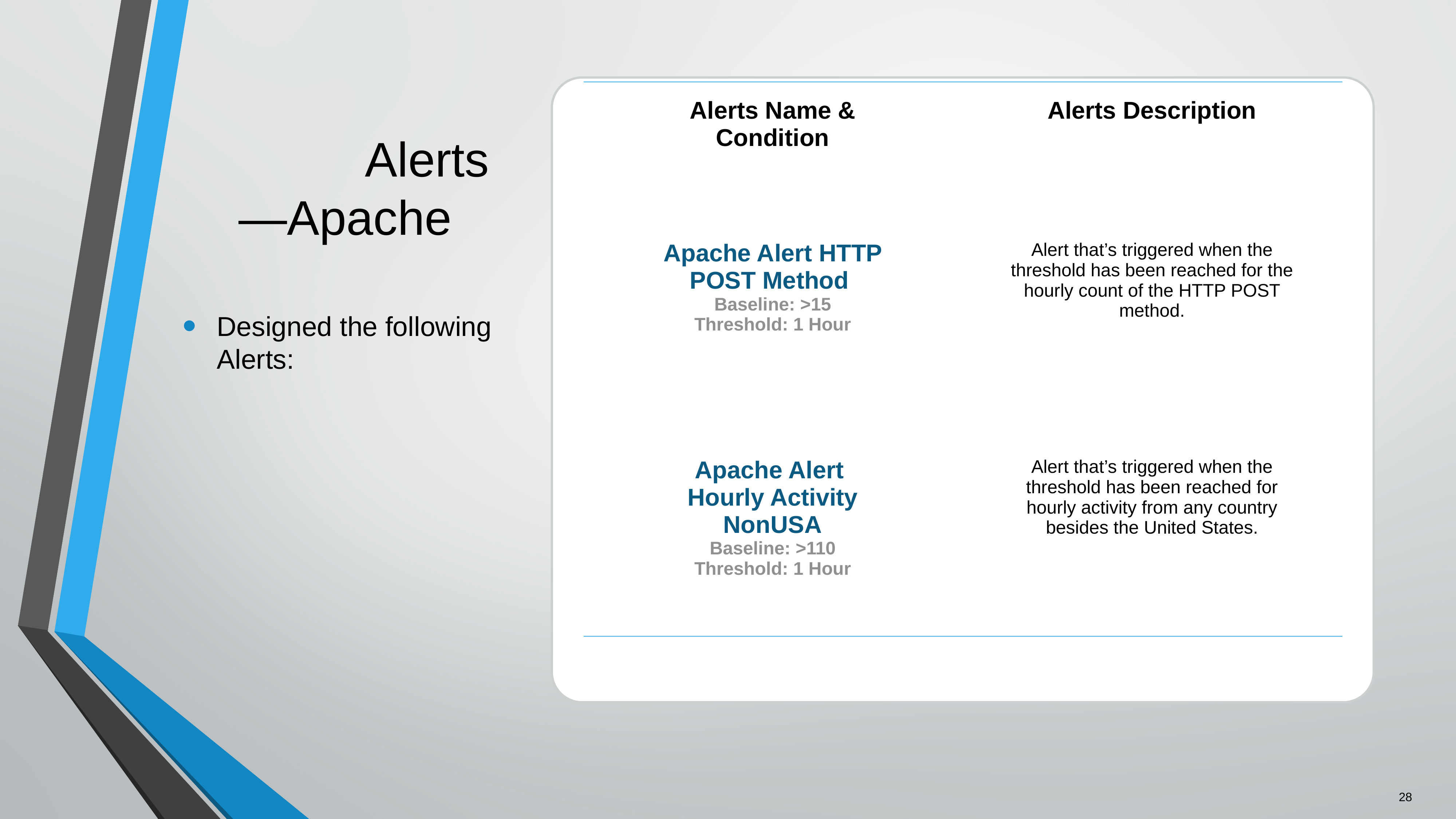

# Alerts—Apache
| Alerts Name & Condition | Alerts Description |
| --- | --- |
| Apache Alert HTTP POST Method Baseline: >15 Threshold: 1 Hour | Alert that’s triggered when the threshold has been reached for the hourly count of the HTTP POST method. |
| Apache Alert Hourly Activity NonUSA Baseline: >110 Threshold: 1 Hour | Alert that’s triggered when the threshold has been reached for hourly activity from any country besides the United States. |
Designed the following Alerts:

28